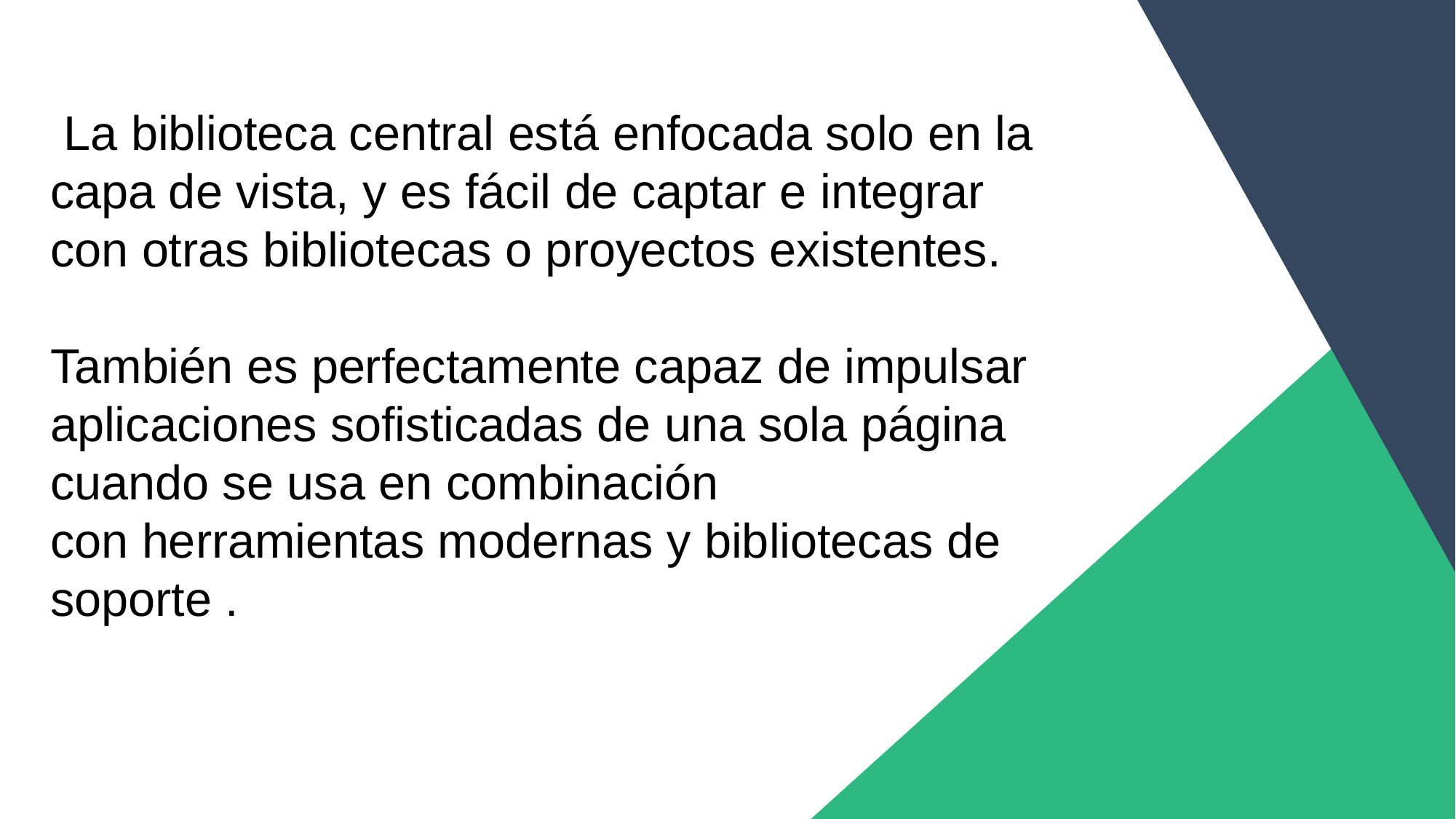

La biblioteca central está enfocada solo en la capa de vista, y es fácil de captar e integrar con otras bibliotecas o proyectos existentes.

También es perfectamente capaz de impulsar aplicaciones sofisticadas de una sola página cuando se usa en combinación con herramientas modernas y bibliotecas de soporte .